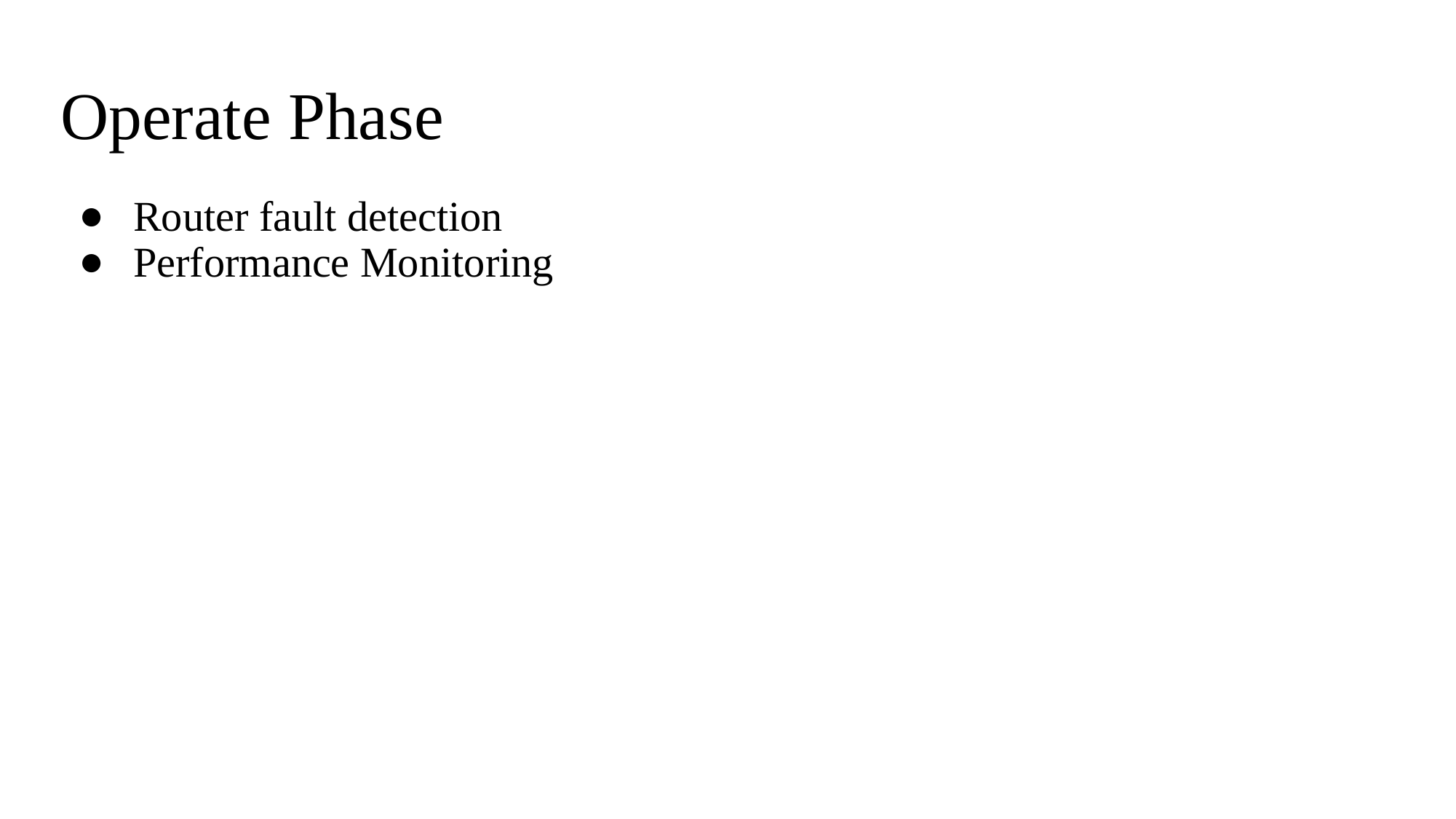

# Operate Phase
Router fault detection
Performance Monitoring